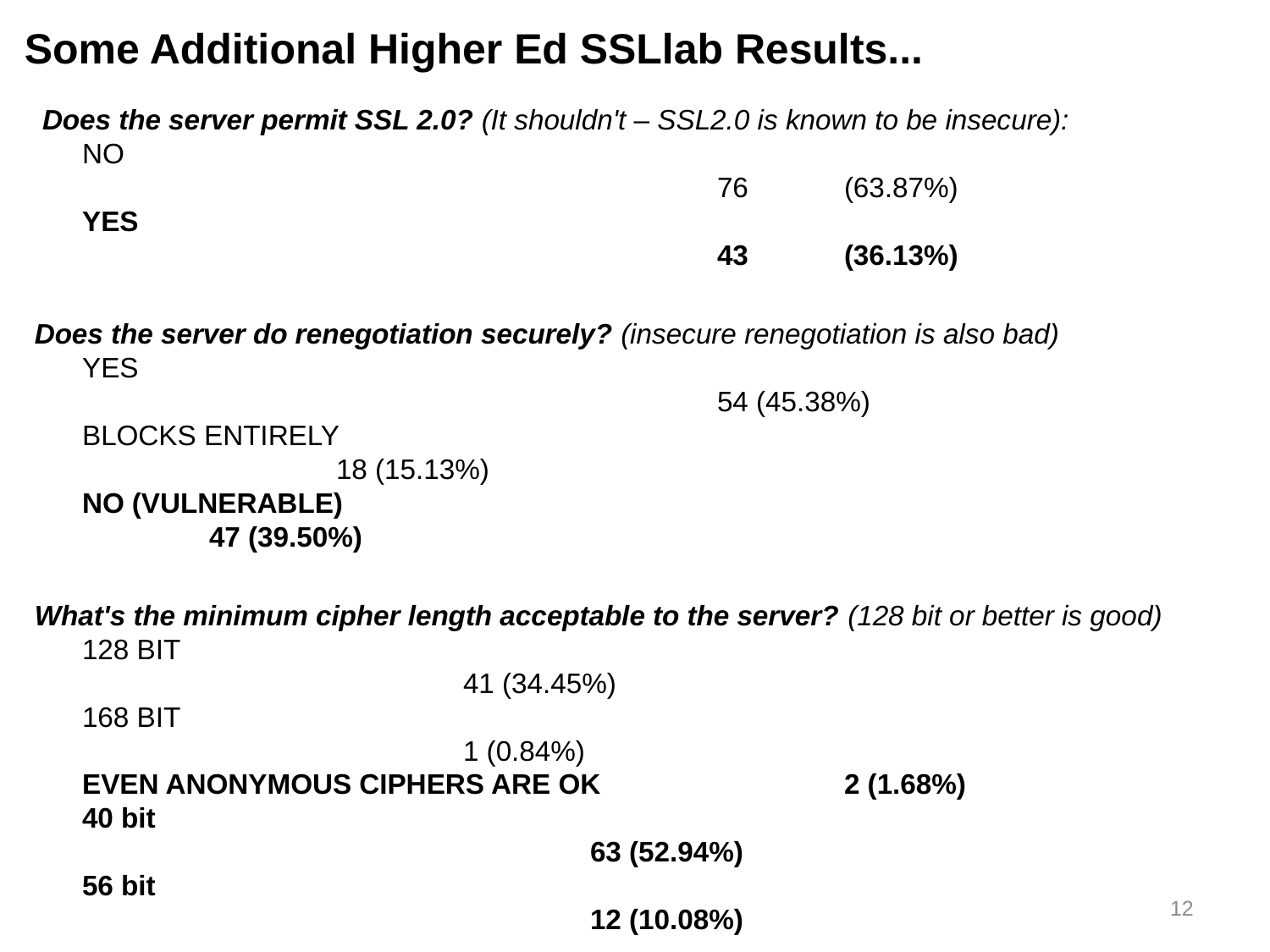

# Some Additional Higher Ed SSLlab Results...
 Does the server permit SSL 2.0? (It shouldn't – SSL2.0 is known to be insecure):
NO														76	(63.87%)
YES														43	(36.13%)

Does the server do renegotiation securely? (insecure renegotiation is also bad)
YES														54 (45.38%)
BLOCKS ENTIRELY									18 (15.13%)
NO (VULNERABLE)								47 (39.50%)

What's the minimum cipher length acceptable to the server? (128 bit or better is good)
128 BIT												41 (34.45%)
168 BIT												1 (0.84%)
EVEN ANONYMOUS CIPHERS ARE OK		2 (1.68%)
40 bit													63 (52.94%)
56 bit													12 (10.08%)
Server cert signature length? (2048 bit or longer is now recommended)
2048 bit												53 (44.54%)
768 bit												1 (0.84%)
1024 bit												65 (54.62%)
And there's a lot more data out there if you look at the sites you're responsible for...
12